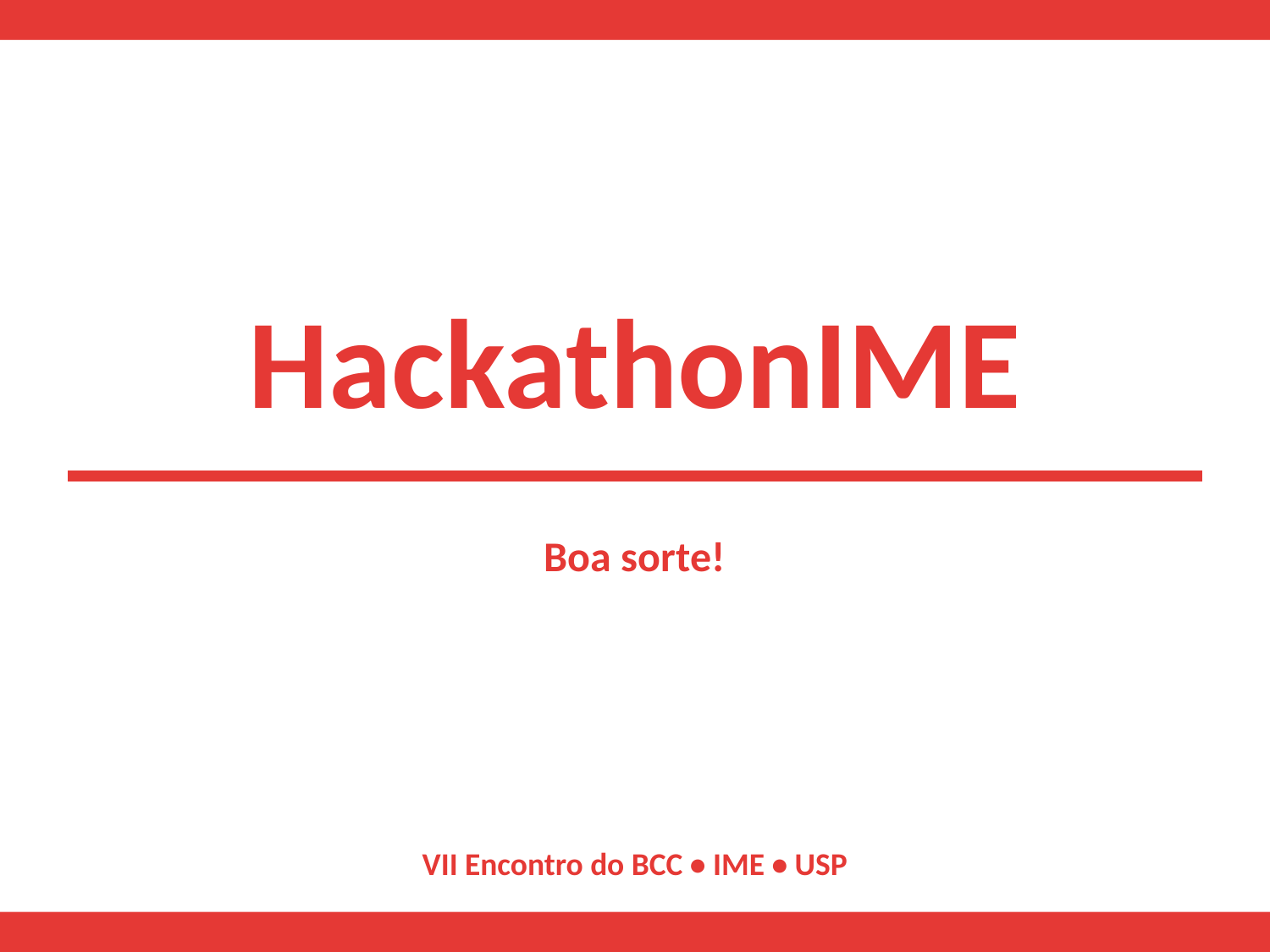

HackathonIME
Boa sorte!
VII Encontro do BCC • IME • USP